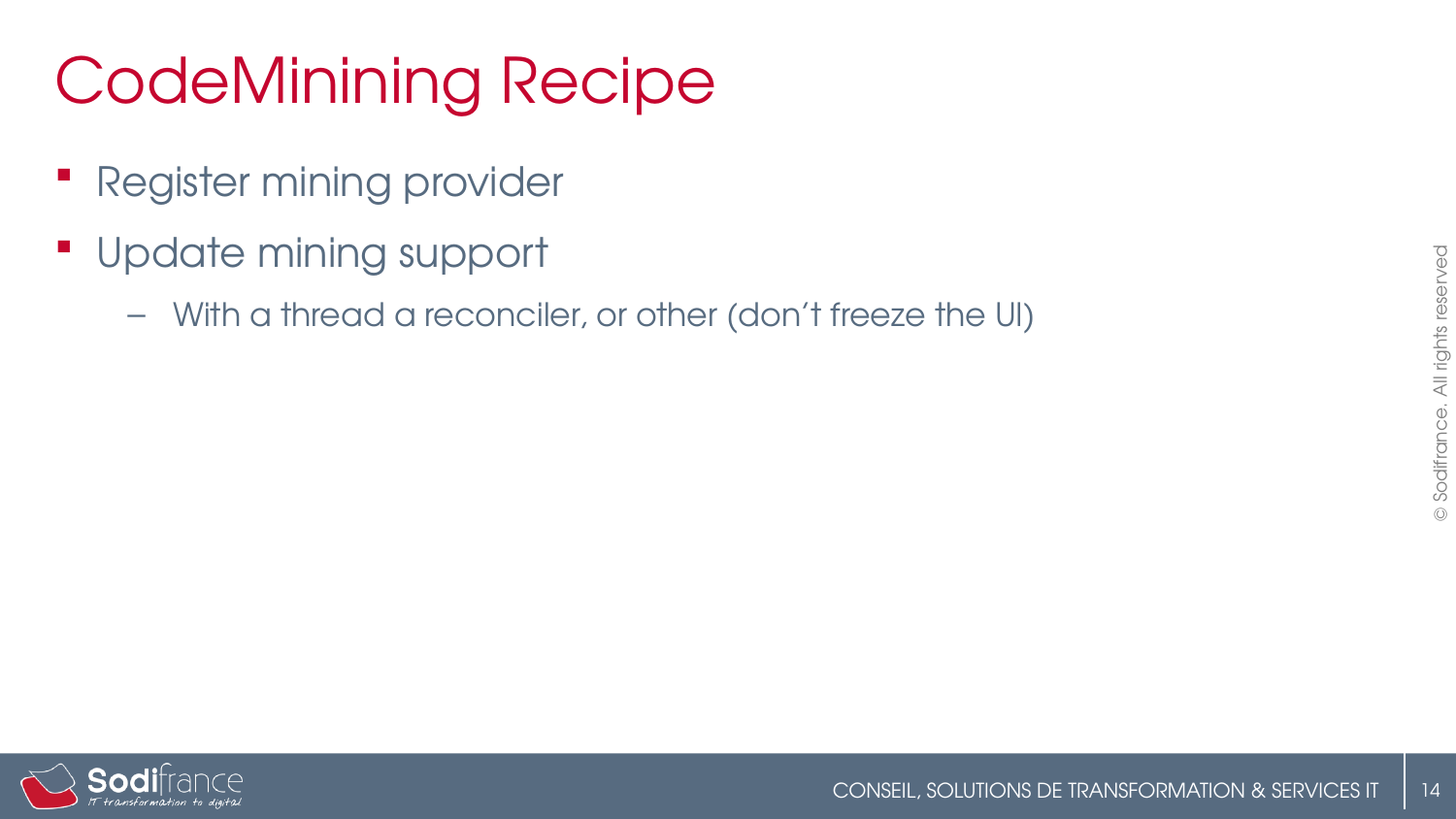

# CodeMinining Recipe
Register mining provider
Update mining support
With a thread a reconciler, or other (don’t freeze the UI)